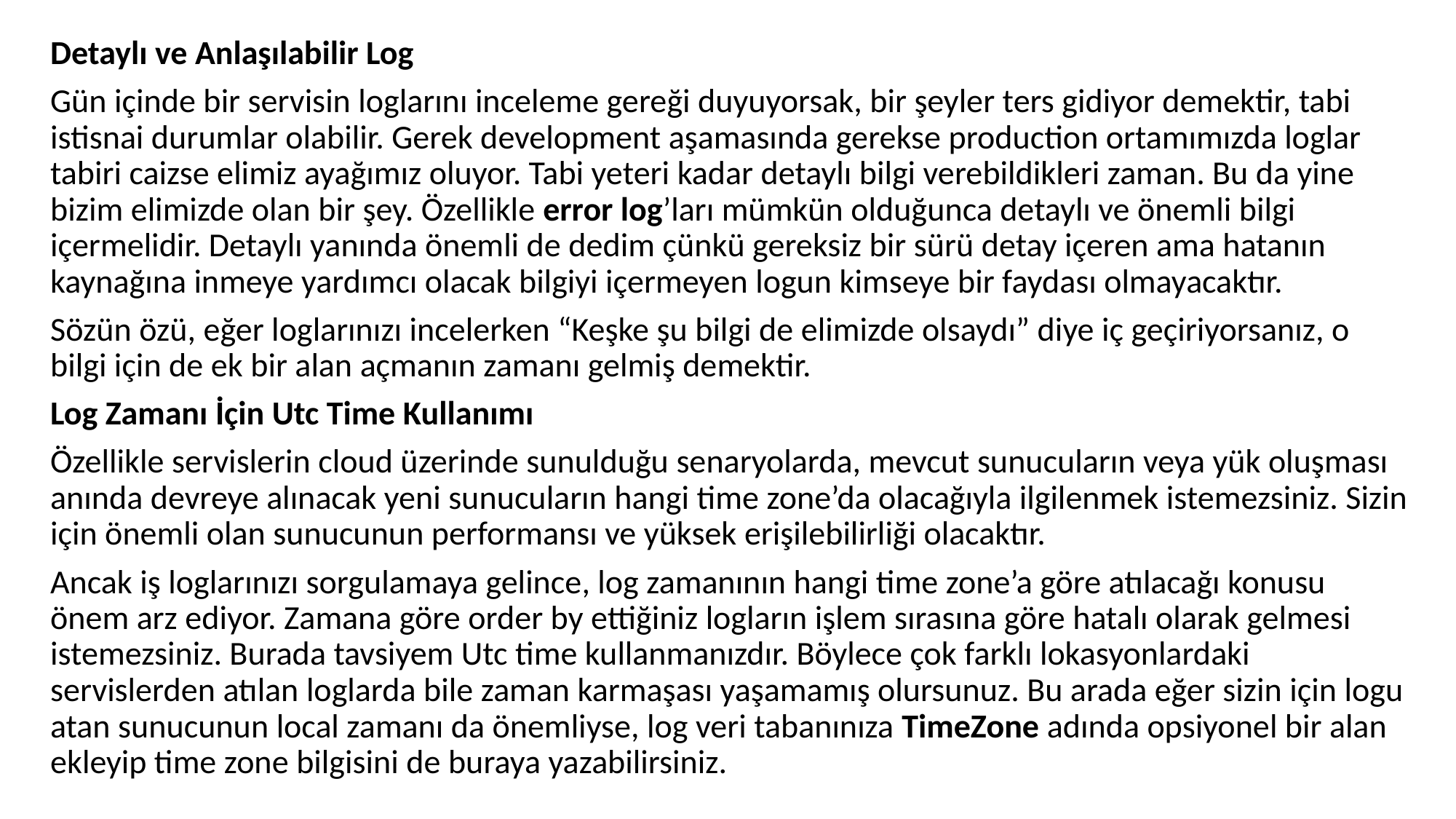

Detaylı ve Anlaşılabilir Log
Gün içinde bir servisin loglarını inceleme gereği duyuyorsak, bir şeyler ters gidiyor demektir, tabi istisnai durumlar olabilir. Gerek development aşamasında gerekse production ortamımızda loglar tabiri caizse elimiz ayağımız oluyor. Tabi yeteri kadar detaylı bilgi verebildikleri zaman. Bu da yine bizim elimizde olan bir şey. Özellikle error log’ları mümkün olduğunca detaylı ve önemli bilgi içermelidir. Detaylı yanında önemli de dedim çünkü gereksiz bir sürü detay içeren ama hatanın kaynağına inmeye yardımcı olacak bilgiyi içermeyen logun kimseye bir faydası olmayacaktır.
Sözün özü, eğer loglarınızı incelerken “Keşke şu bilgi de elimizde olsaydı” diye iç geçiriyorsanız, o bilgi için de ek bir alan açmanın zamanı gelmiş demektir.
Log Zamanı İçin Utc Time Kullanımı
Özellikle servislerin cloud üzerinde sunulduğu senaryolarda, mevcut sunucuların veya yük oluşması anında devreye alınacak yeni sunucuların hangi time zone’da olacağıyla ilgilenmek istemezsiniz. Sizin için önemli olan sunucunun performansı ve yüksek erişilebilirliği olacaktır.
Ancak iş loglarınızı sorgulamaya gelince, log zamanının hangi time zone’a göre atılacağı konusu önem arz ediyor. Zamana göre order by ettiğiniz logların işlem sırasına göre hatalı olarak gelmesi istemezsiniz. Burada tavsiyem Utc time kullanmanızdır. Böylece çok farklı lokasyonlardaki servislerden atılan loglarda bile zaman karmaşası yaşamamış olursunuz. Bu arada eğer sizin için logu atan sunucunun local zamanı da önemliyse, log veri tabanınıza TimeZone adında opsiyonel bir alan ekleyip time zone bilgisini de buraya yazabilirsiniz.